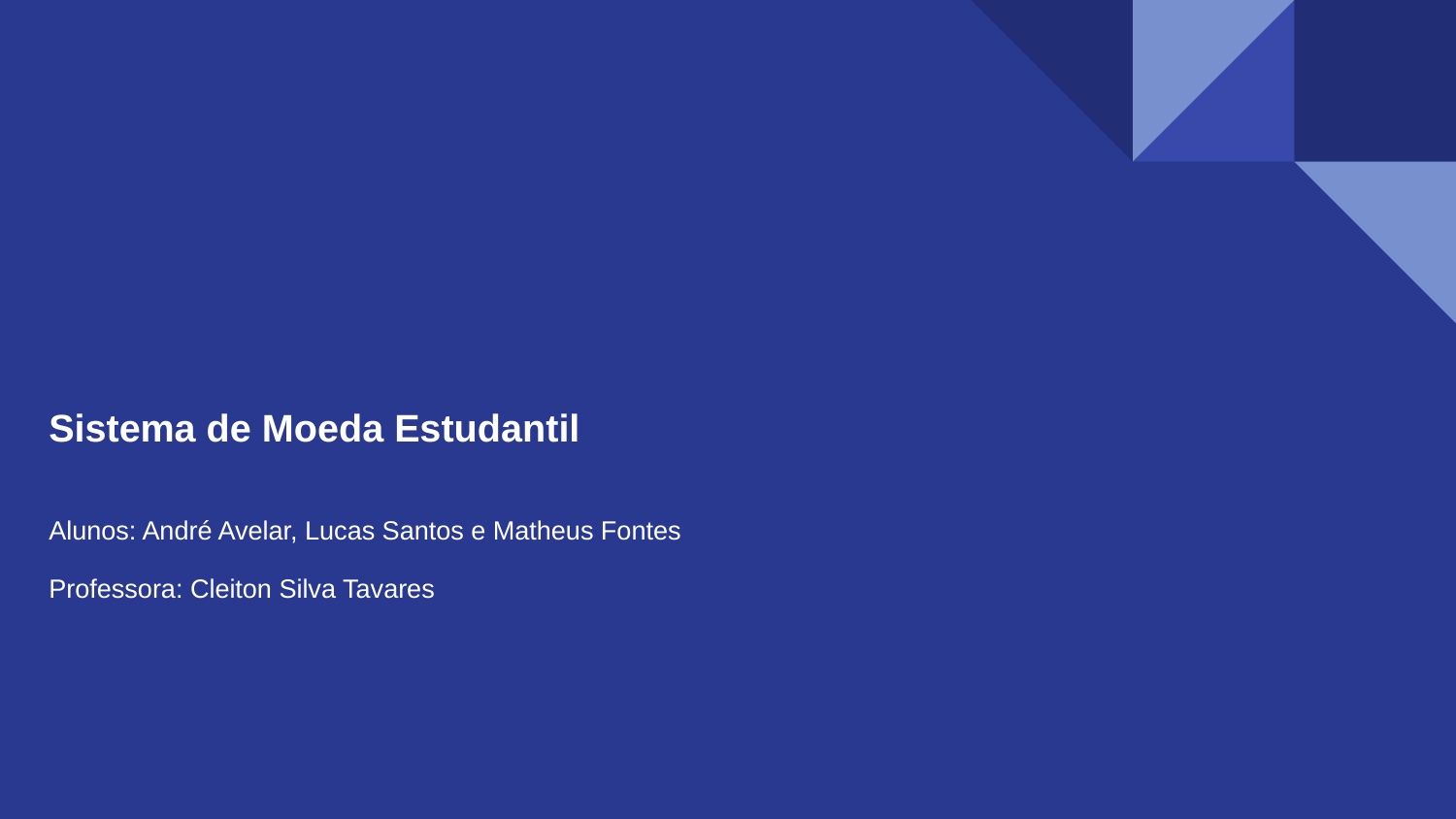

# Sistema de Moeda Estudantil
Alunos: André Avelar, Lucas Santos e Matheus Fontes

Professora: Cleiton Silva Tavares